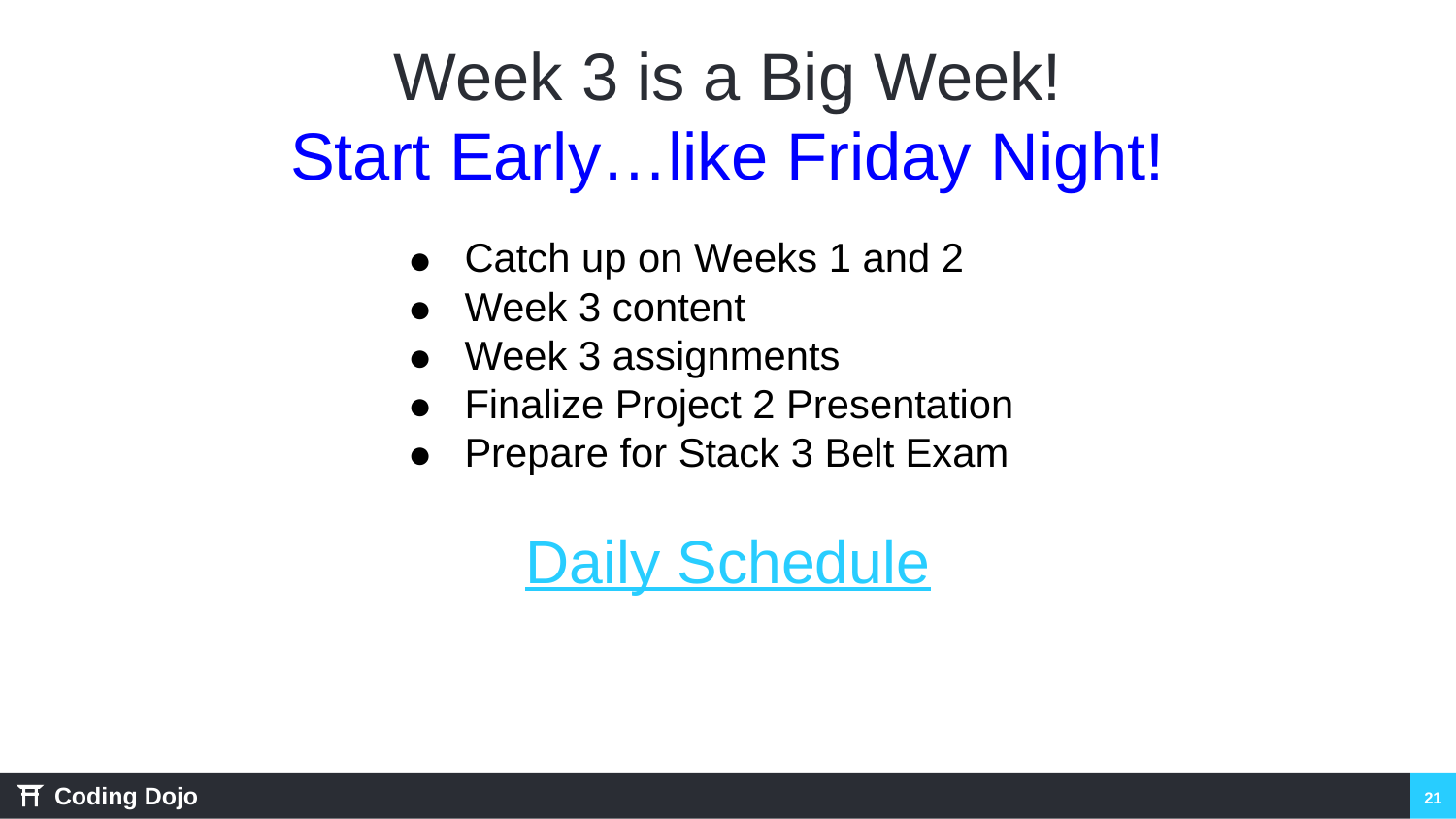

# Week 3 is a Big Week!
Start Early…like Friday Night!
Catch up on Weeks 1 and 2
Week 3 content
Week 3 assignments
Finalize Project 2 Presentation
Prepare for Stack 3 Belt Exam

Daily Schedule